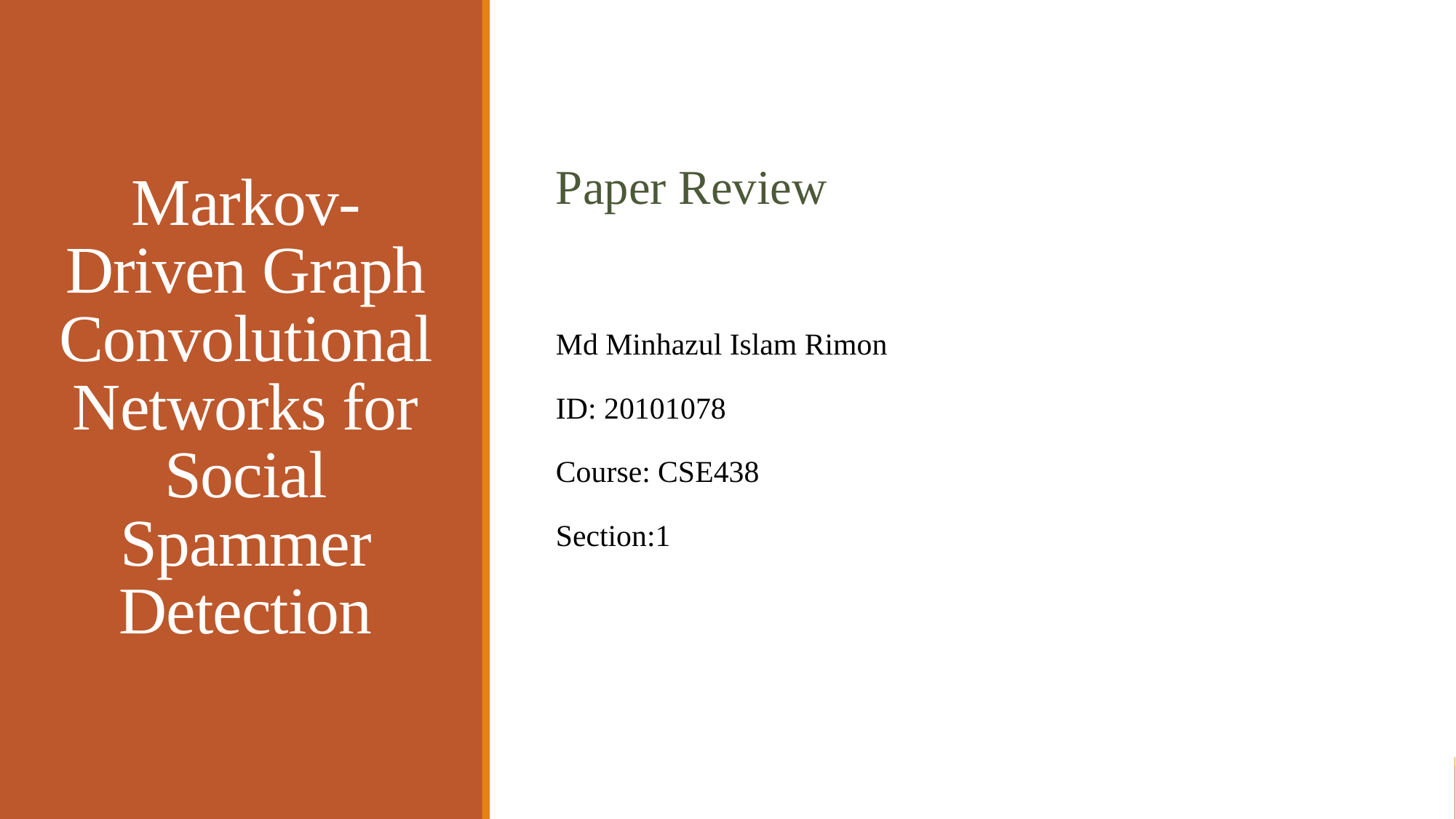

# Markov-Driven Graph Convolutional Networks for Social Spammer Detection
Paper Review
Md Minhazul Islam Rimon
ID: 20101078
Course: CSE438
Section:1

1